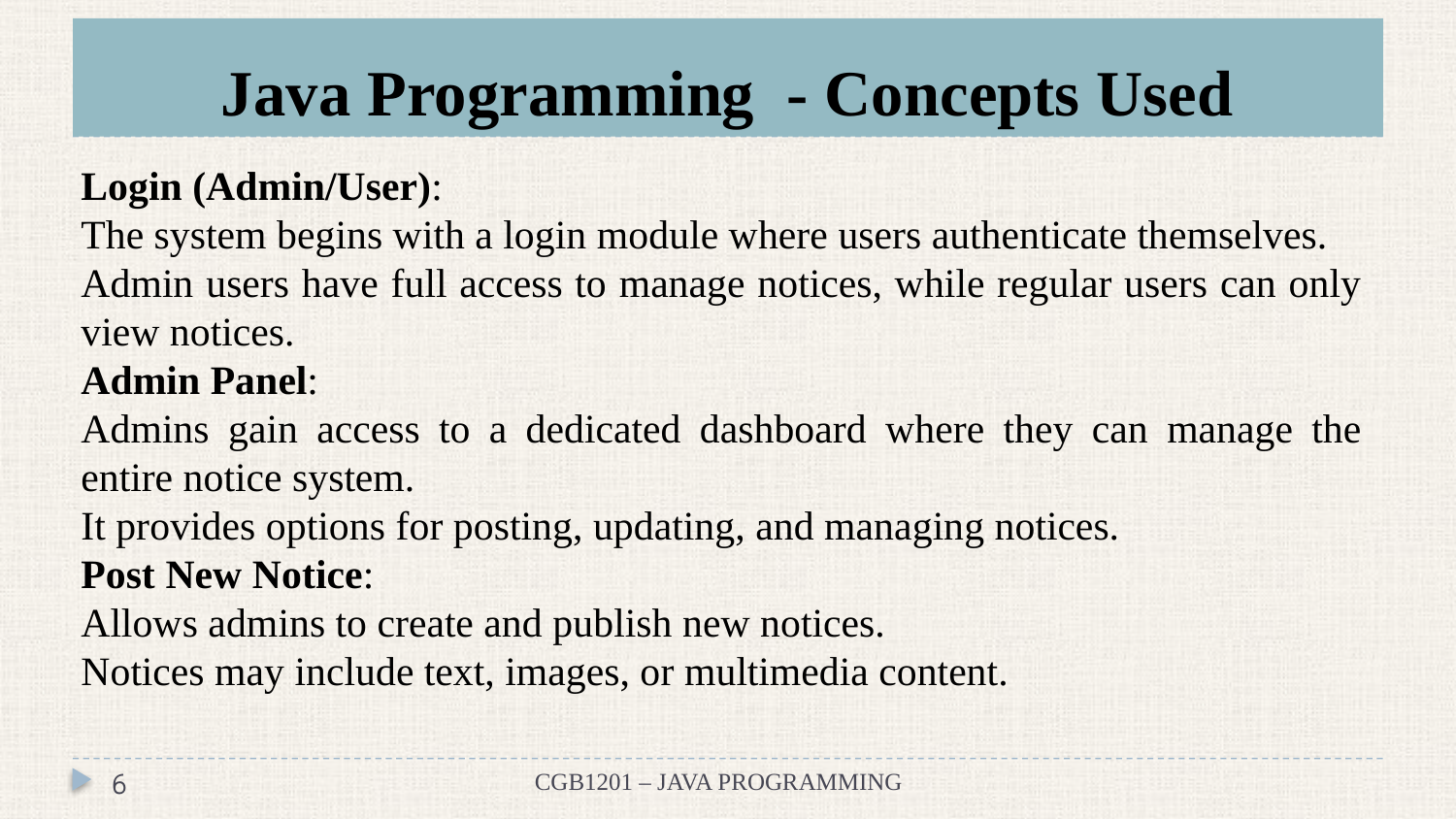

# Java Programming  - Concepts Used
Login (Admin/User):
The system begins with a login module where users authenticate themselves.
Admin users have full access to manage notices, while regular users can only view notices.
Admin Panel:
Admins gain access to a dedicated dashboard where they can manage the entire notice system.
It provides options for posting, updating, and managing notices.
Post New Notice:
Allows admins to create and publish new notices.
Notices may include text, images, or multimedia content.
6
CGB1201 – JAVA PROGRAMMING